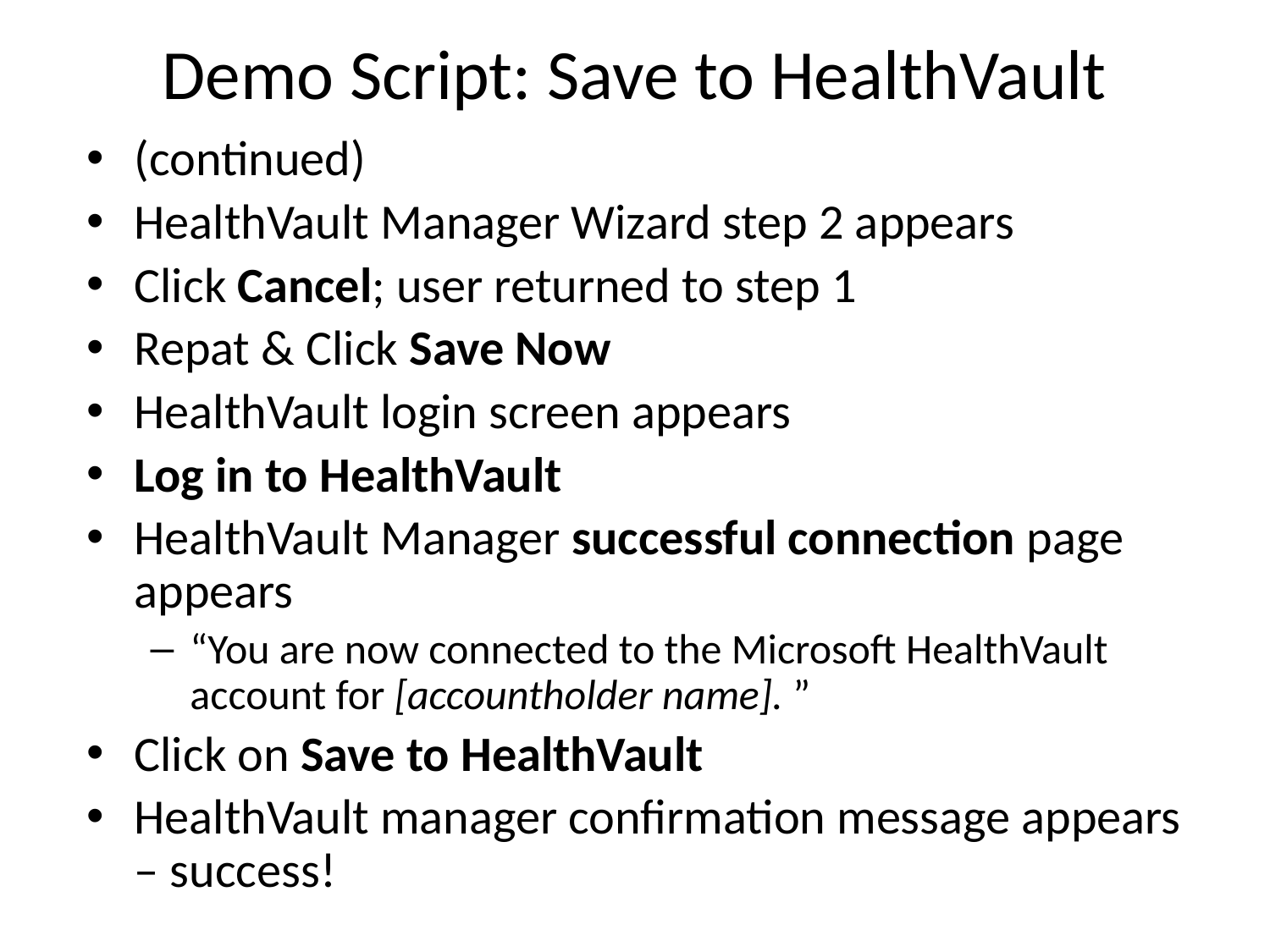

Demo Script: Save to HealthVault
(continued)
HealthVault Manager Wizard step 2 appears
Click Cancel; user returned to step 1
Repat & Click Save Now
HealthVault login screen appears
Log in to HealthVault
HealthVault Manager successful connection page appears
“You are now connected to the Microsoft HealthVault account for [accountholder name]. ”
Click on Save to HealthVault
HealthVault manager confirmation message appears – success!